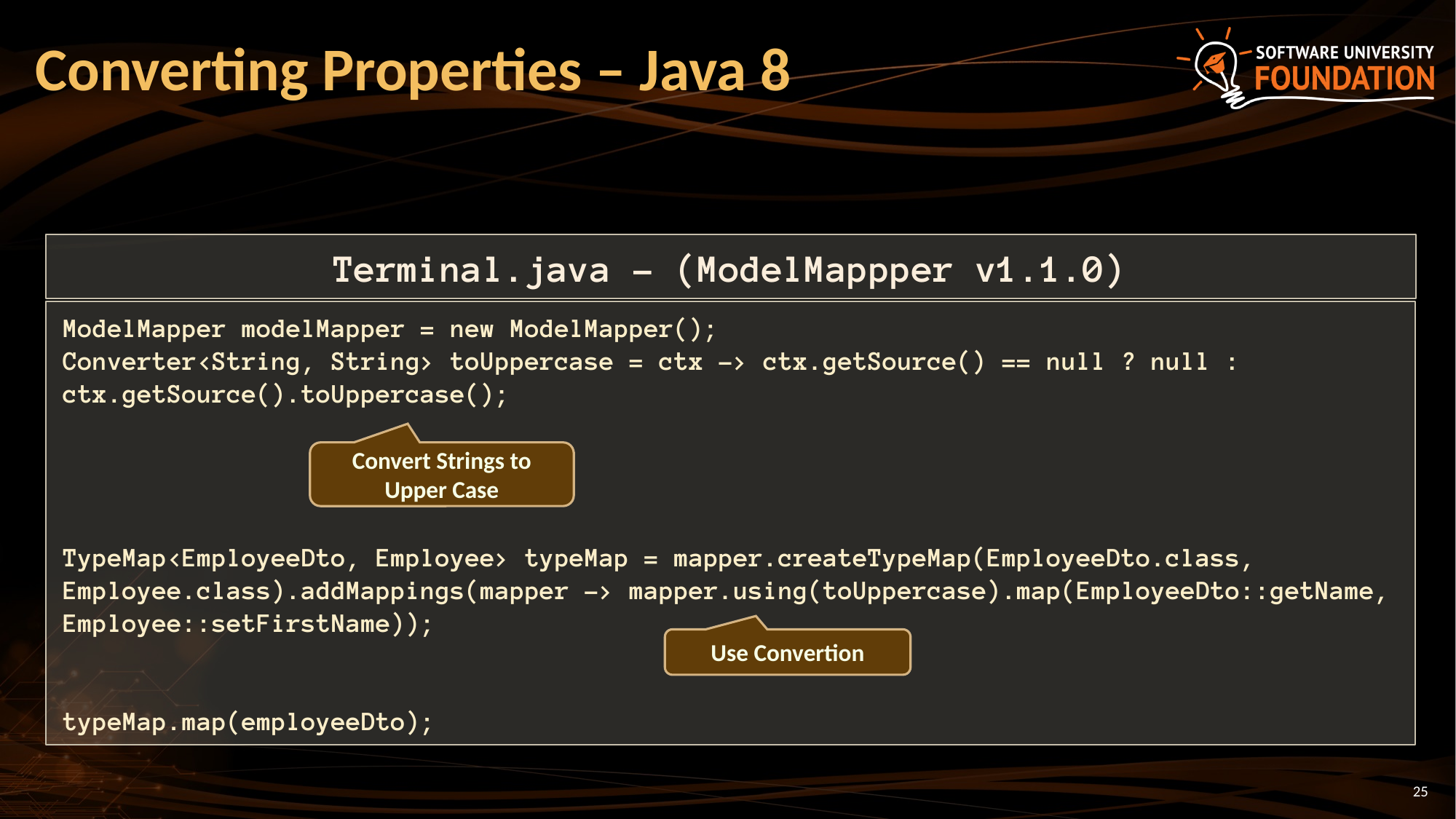

# Converting Properties – Java 8
Terminal.java - (ModelMappper v1.1.0)
ModelMapper modelMapper = new ModelMapper();
Converter<String, String> toUppercase = ctx -> ctx.getSource() == null ? null : ctx.getSource().toUppercase();

TypeMap<EmployeeDto, Employee> typeMap = mapper.createTypeMap(EmployeeDto.class, Employee.class).addMappings(mapper -> mapper.using(toUppercase).map(EmployeeDto::getName, Employee::setFirstName));

typeMap.map(employeeDto);
Convert Strings to Upper Case
Use Convertion
25